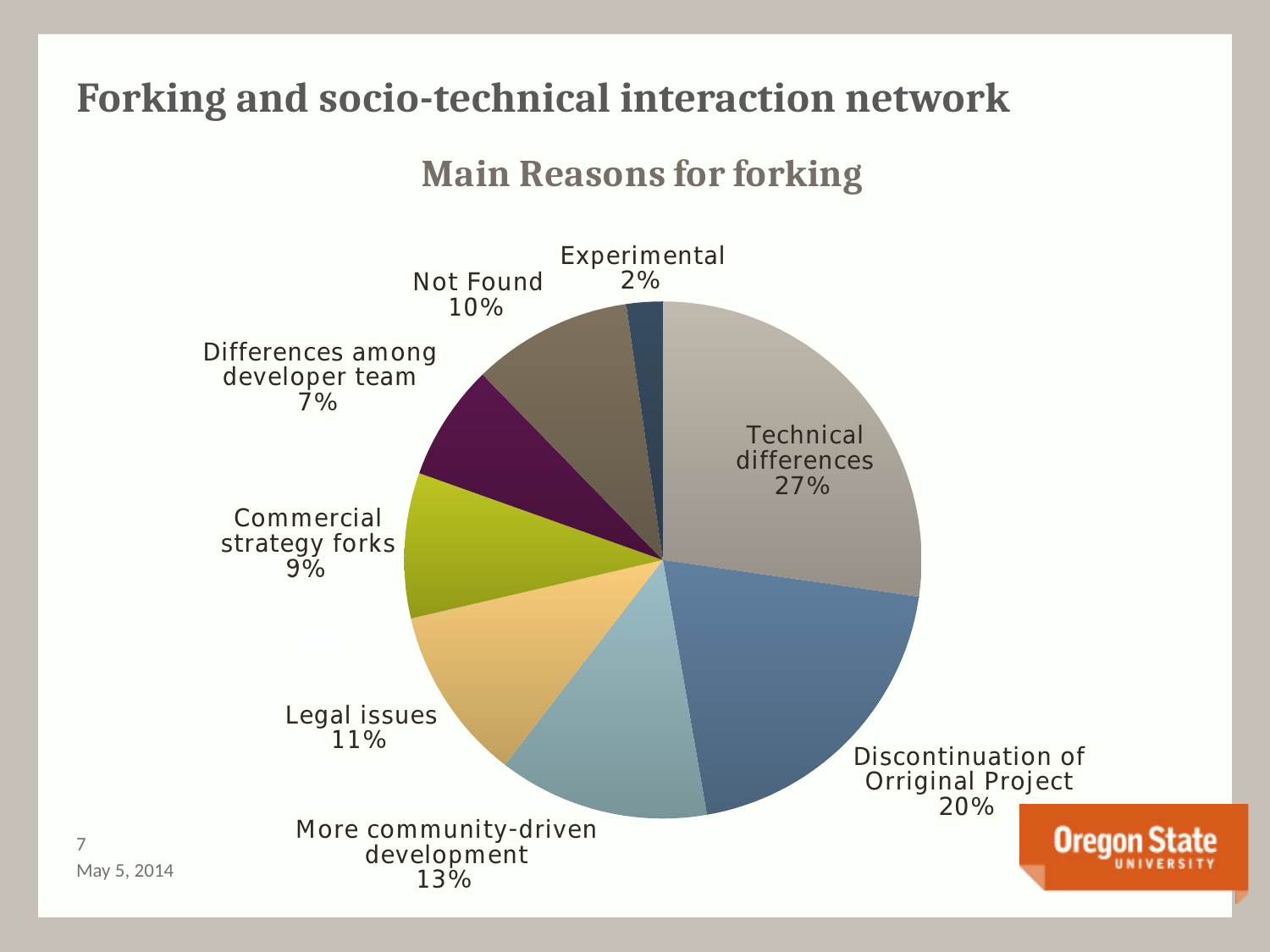

# Forking and socio-technical interaction network

### Chart: Main Reasons for forking

| Category | Main Reasons for forking  |
|---|---|
| Technical differences | 60.0 |
| Discontinuation of Orriginal Project | 44.0 |
| More community-driven development | 29.0 |
| Legal issues | 24.0 |
| Commercial strategy forks | 20.0 |
| Differences among developer team | 16.0 |
| Not Found | 22.0 |
| Experimental | 5.0 |

7
May 5, 2014